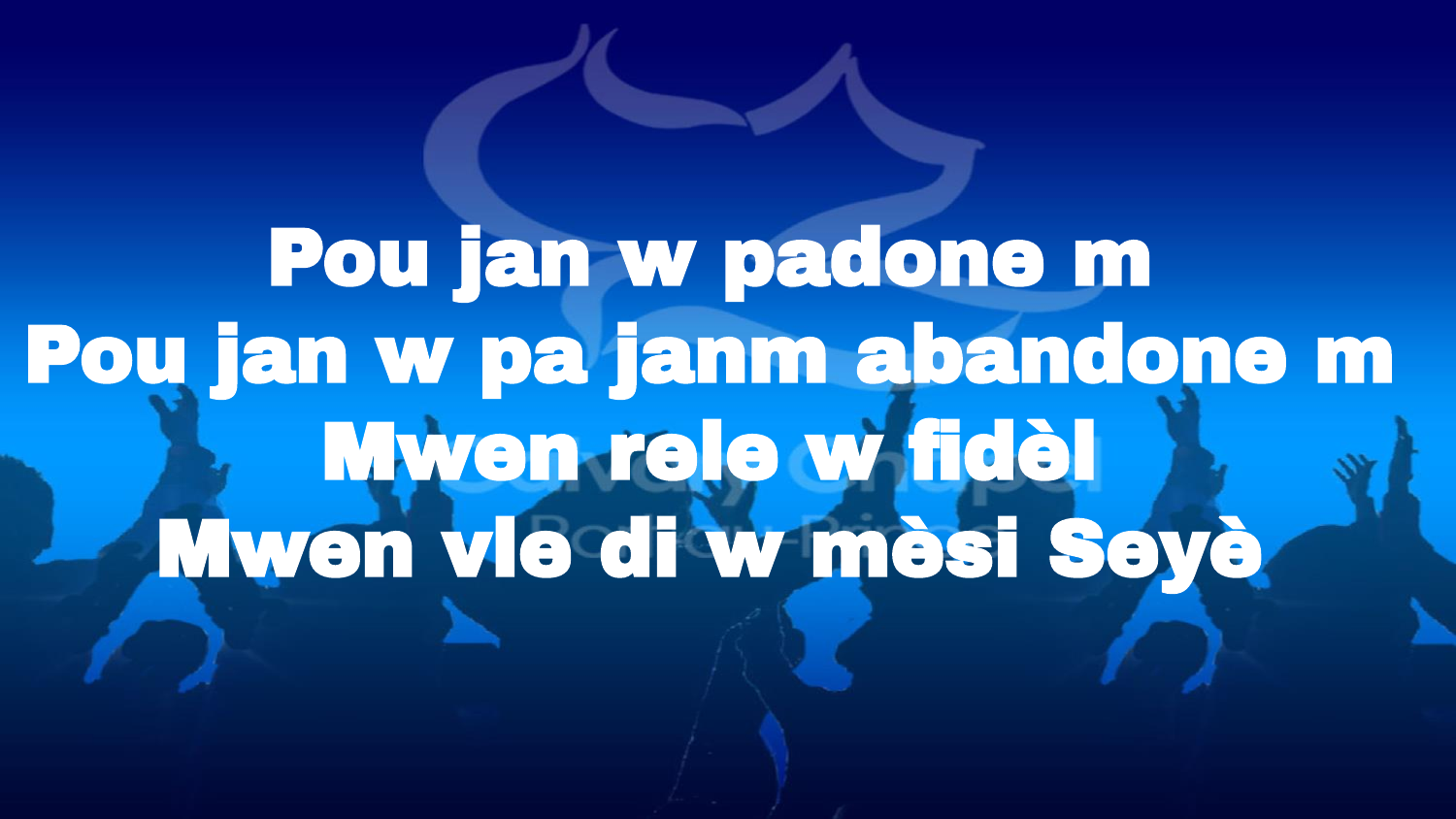

Pou jan w padone m
Pou jan w pa janm abandone m
Mwen rele w fidèl
Mwen vle di w mèsi Seyè